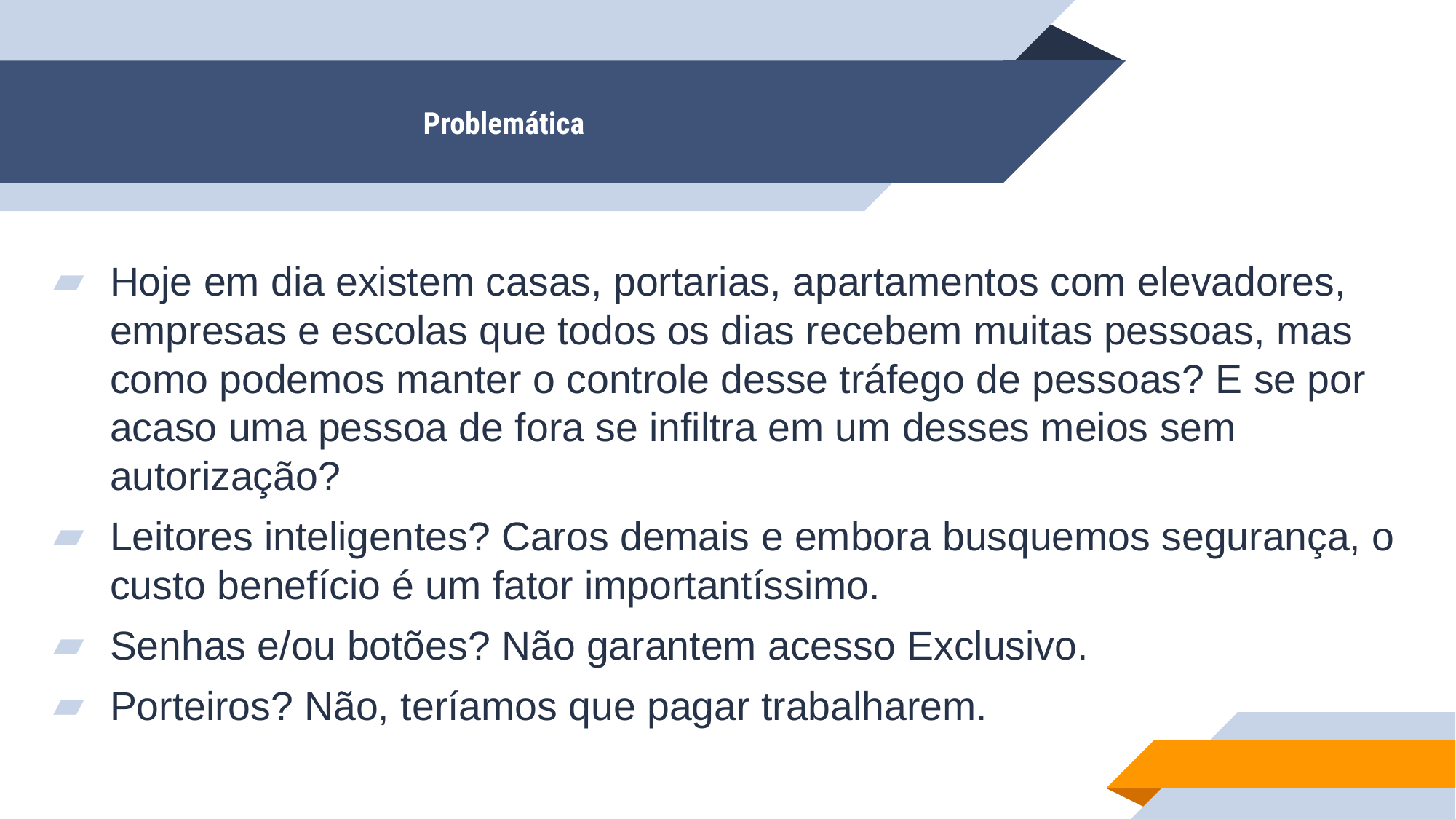

# Problemática
Hoje em dia existem casas, portarias, apartamentos com elevadores, empresas e escolas que todos os dias recebem muitas pessoas, mas como podemos manter o controle desse tráfego de pessoas? E se por acaso uma pessoa de fora se infiltra em um desses meios sem autorização?
Leitores inteligentes? Caros demais e embora busquemos segurança, o custo benefício é um fator importantíssimo.
Senhas e/ou botões? Não garantem acesso Exclusivo.
Porteiros? Não, teríamos que pagar trabalharem.